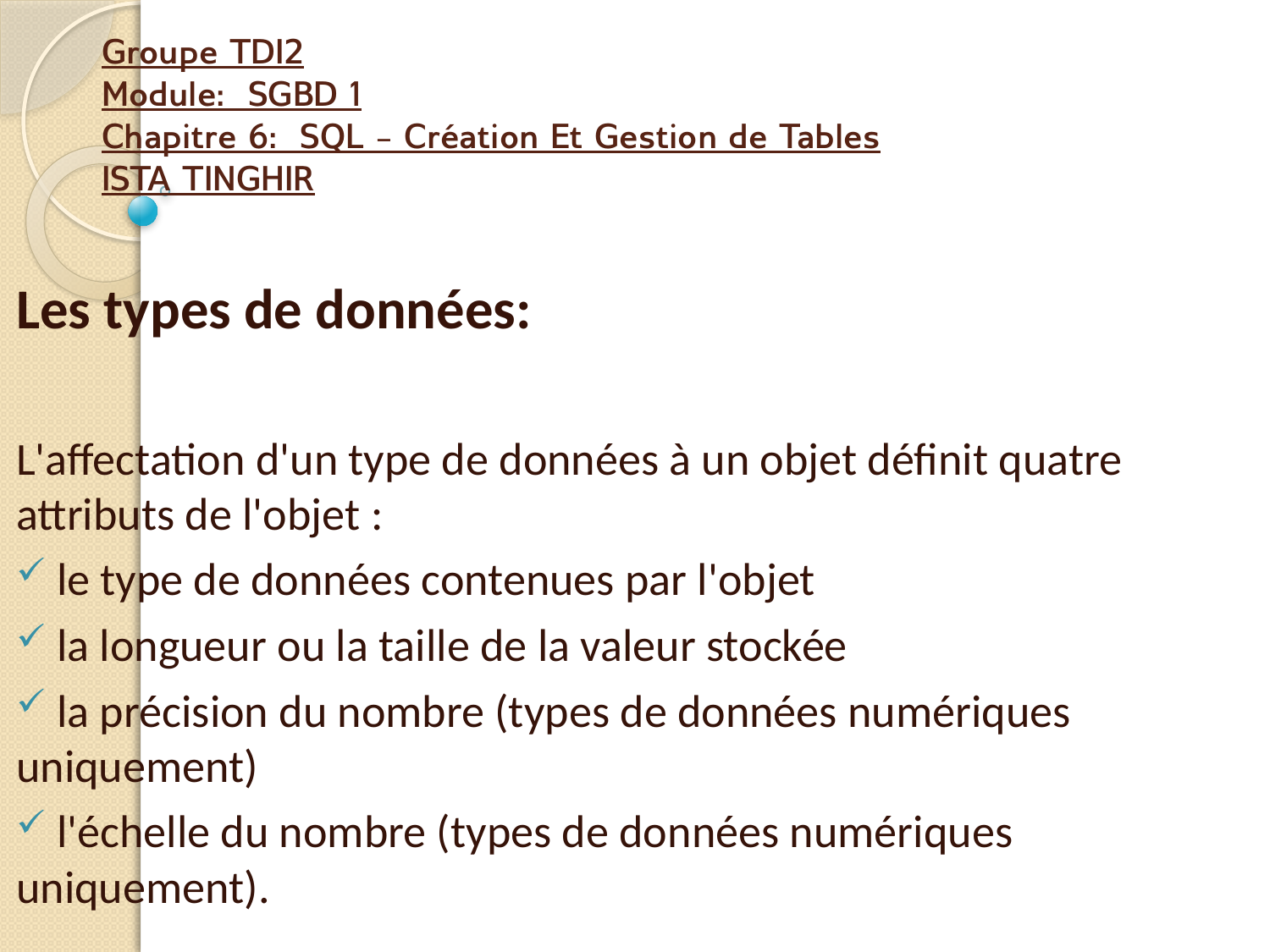

# Groupe TDI2 Module:  SGBD 1 Chapitre 6:  SQL – Création Et Gestion de Tables ISTA TINGHIR

Les types de données:

L'affectation d'un type de données à un objet définit quatre attributs de l'objet :
 le type de données contenues par l'objet
 la longueur ou la taille de la valeur stockée
 la précision du nombre (types de données numériques uniquement)
 l'échelle du nombre (types de données numériques uniquement).